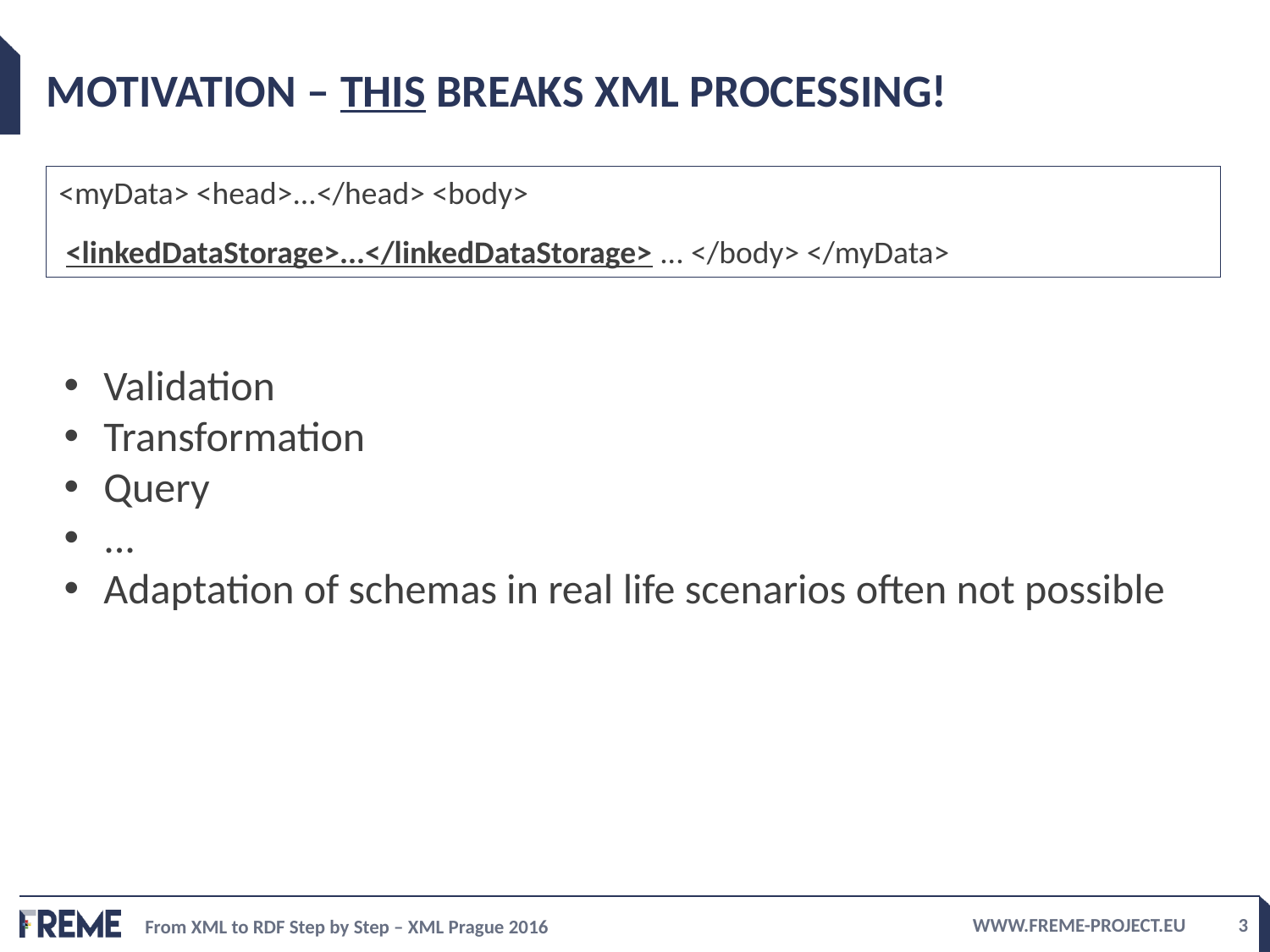

# Motivation – This breaks XML Processing!
<myData> <head>...</head> <body>
 <linkedDataStorage>...</linkedDataStorage> ... </body> </myData>
Validation
Transformation
Query
...
Adaptation of schemas in real life scenarios often not possible